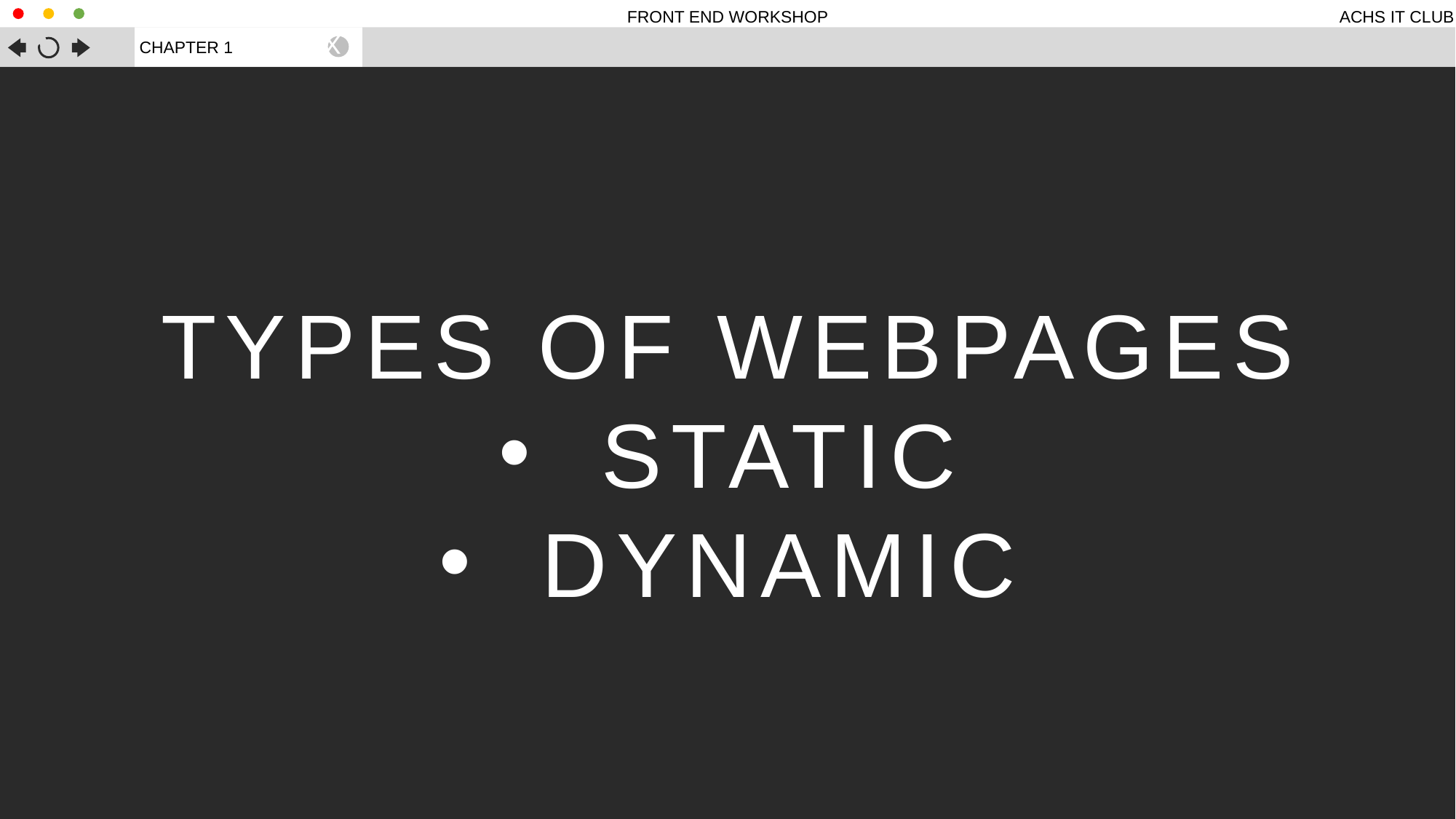

FRONT END WORKSHOP
ACHS IT CLUB

CHAPTER 1
X

TYPES OF WEBPAGES
STATIC
DYNAMIC